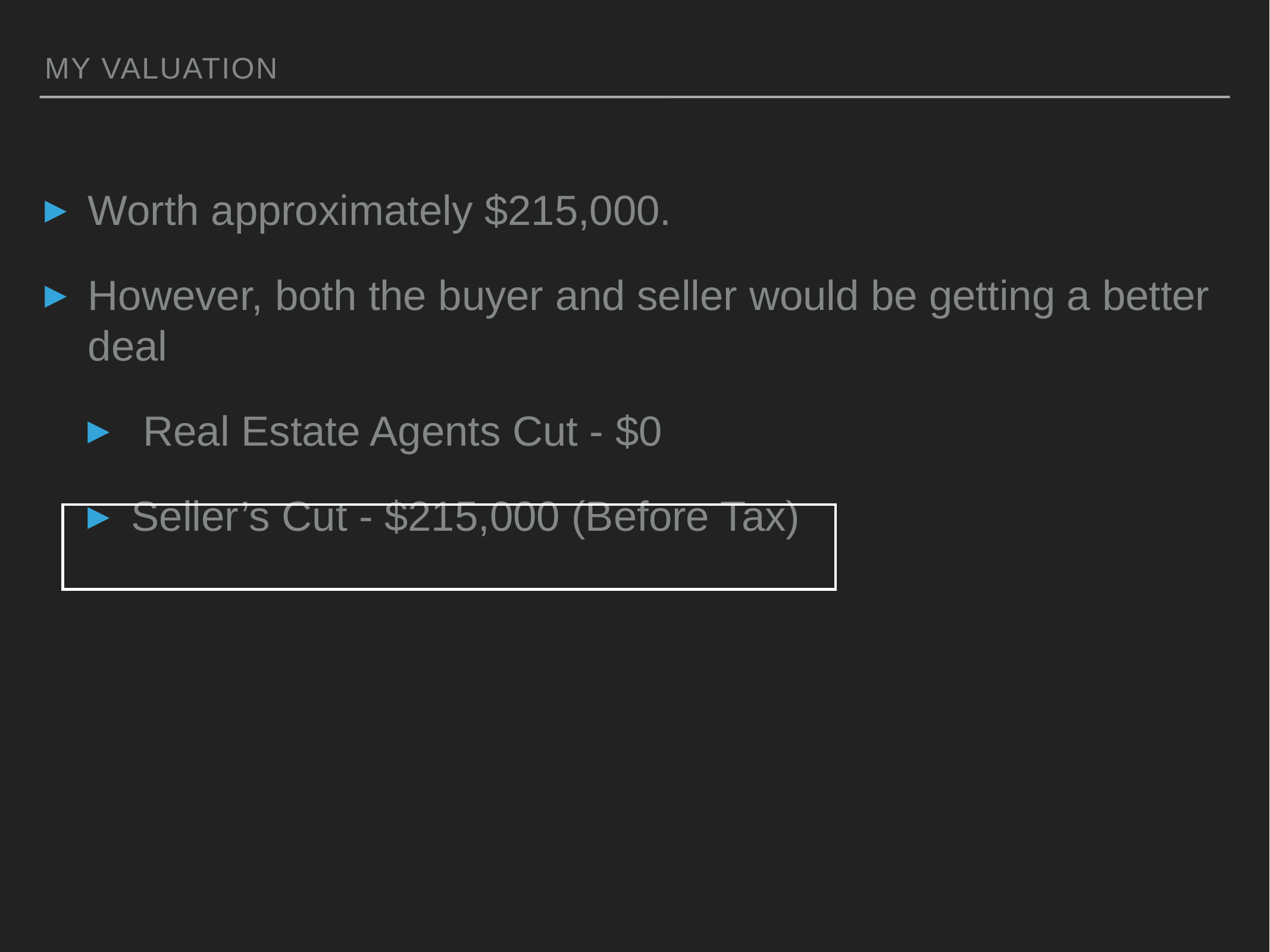

My valuation
Worth approximately $215,000.
However, both the buyer and seller would be getting a better deal
 Real Estate Agents Cut - $0
Seller’s Cut - $215,000 (Before Tax)